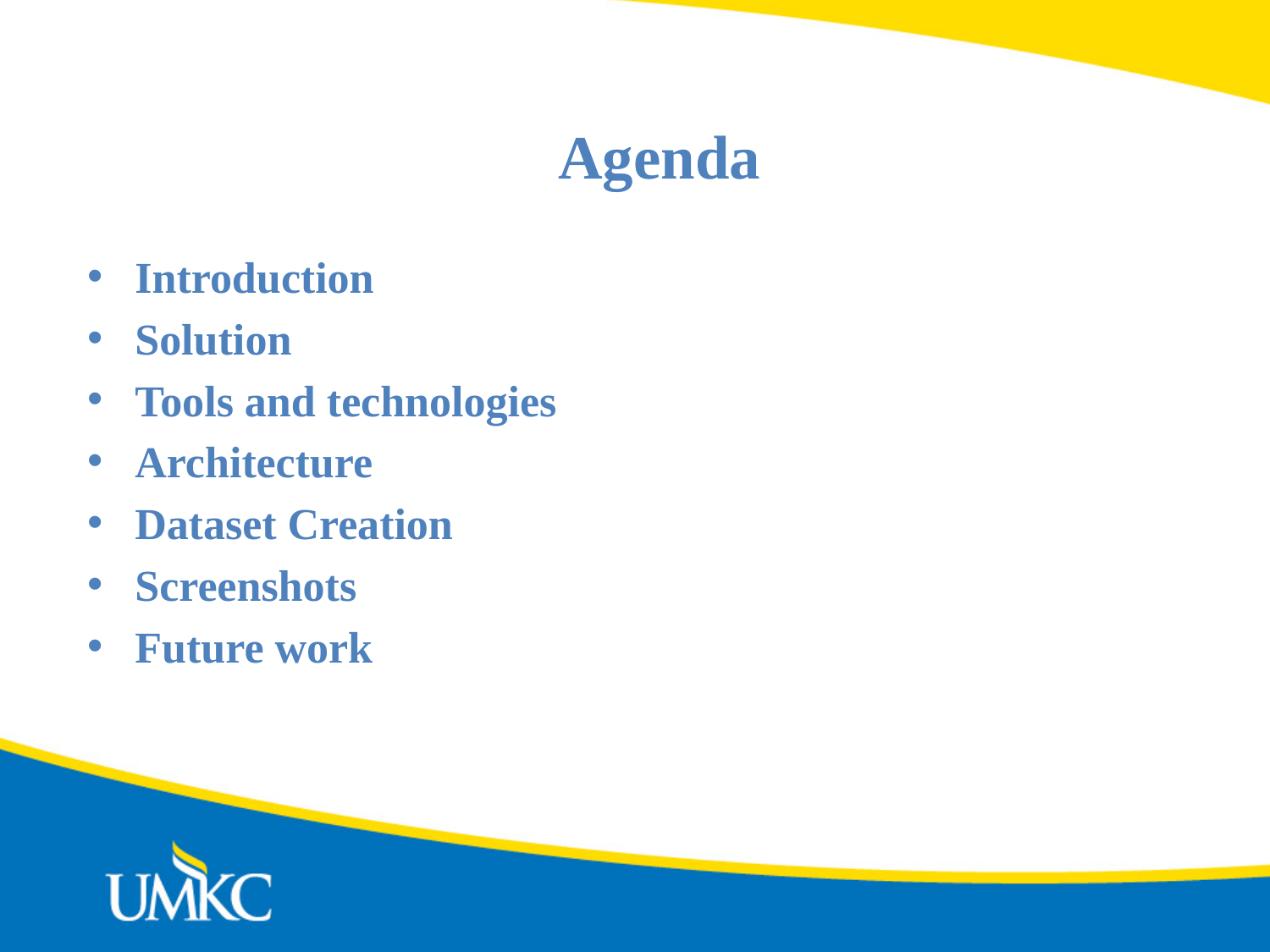

Agenda

Introduction
Solution
Tools and technologies
Architecture
Dataset Creation
Screenshots
Future work